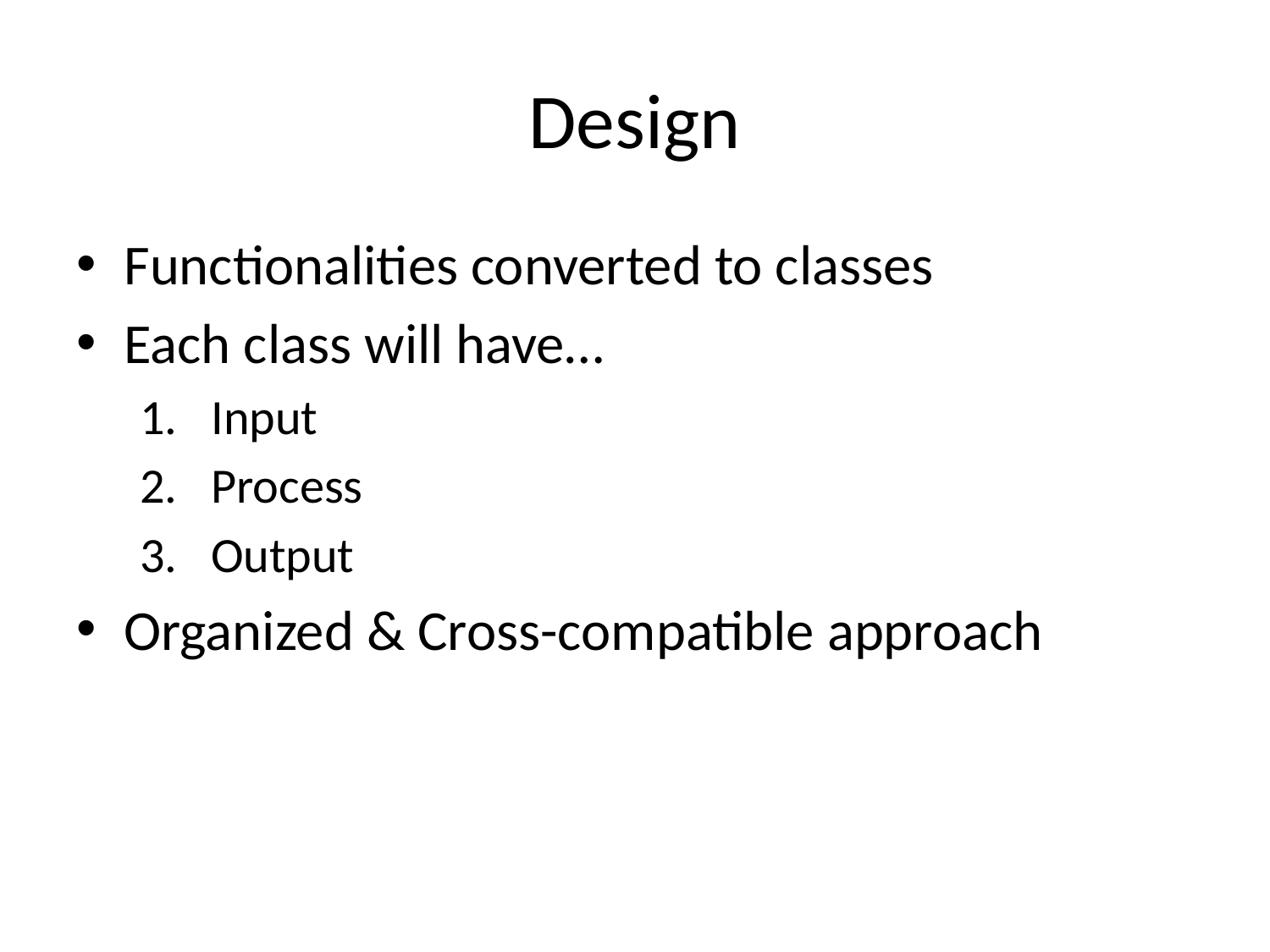

# Design
Functionalities converted to classes
Each class will have…
Input
Process
Output
Organized & Cross-compatible approach